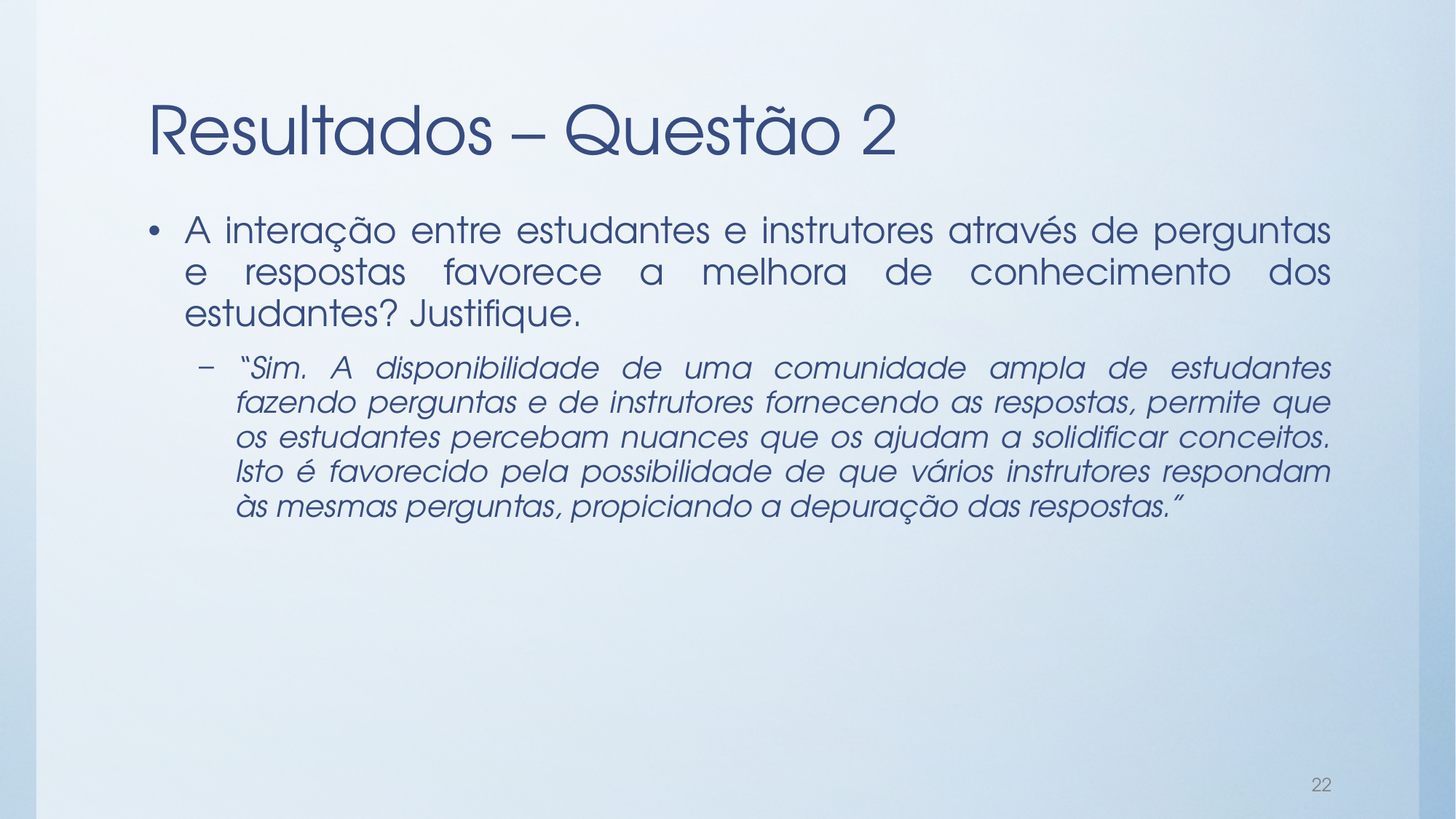

# Resultados – Questão 2
A interação entre estudantes e instrutores através de perguntas e respostas favorece a melhora de conhecimento dos estudantes? Justifique.
“Sim. A disponibilidade de uma comunidade ampla de estudantes fazendo perguntas e de instrutores fornecendo as respostas, permite que os estudantes percebam nuances que os ajudam a solidificar conceitos. Isto é favorecido pela possibilidade de que vários instrutores respondam às mesmas perguntas, propiciando a depuração das respostas.”
22